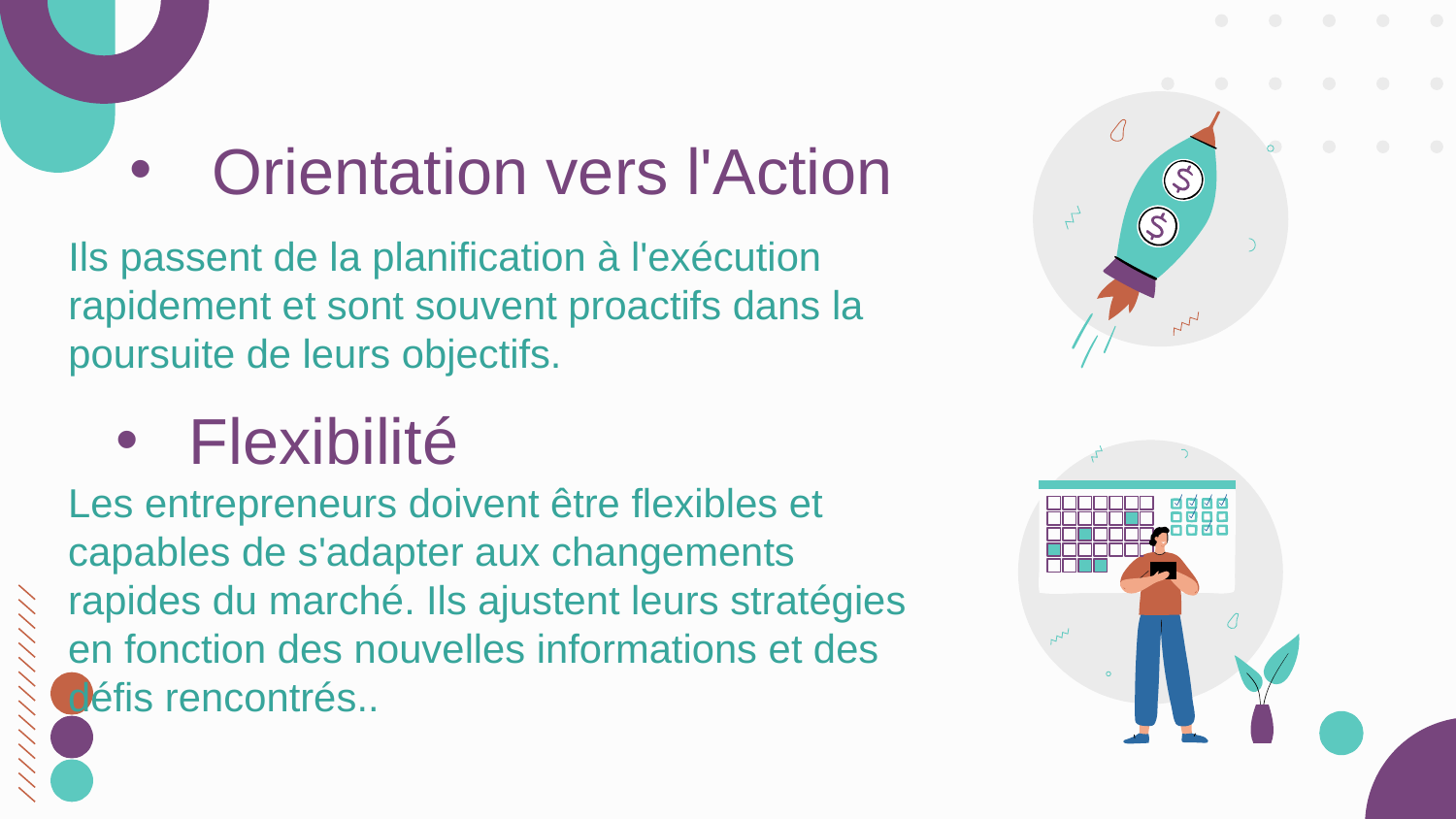

# Orientation vers l'Action
Ils passent de la planification à l'exécution rapidement et sont souvent proactifs dans la poursuite de leurs objectifs.
Flexibilité

Les entrepreneurs doivent être flexibles et capables de s'adapter aux changements rapides du marché. Ils ajustent leurs stratégies en fonction des nouvelles informations et des défis rencontrés..